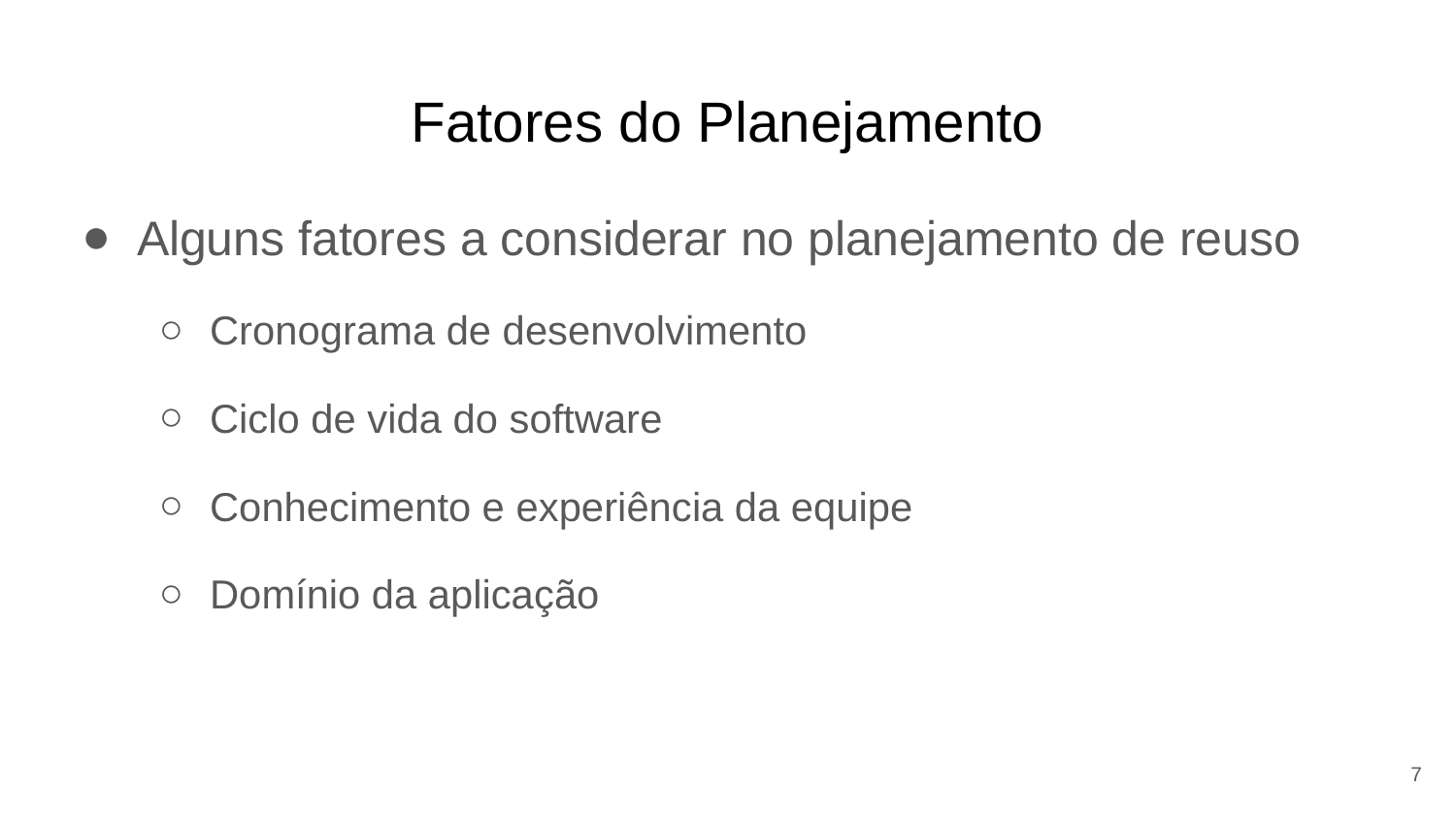

# Fatores do Planejamento
Alguns fatores a considerar no planejamento de reuso
Cronograma de desenvolvimento
Ciclo de vida do software
Conhecimento e experiência da equipe
Domínio da aplicação
7